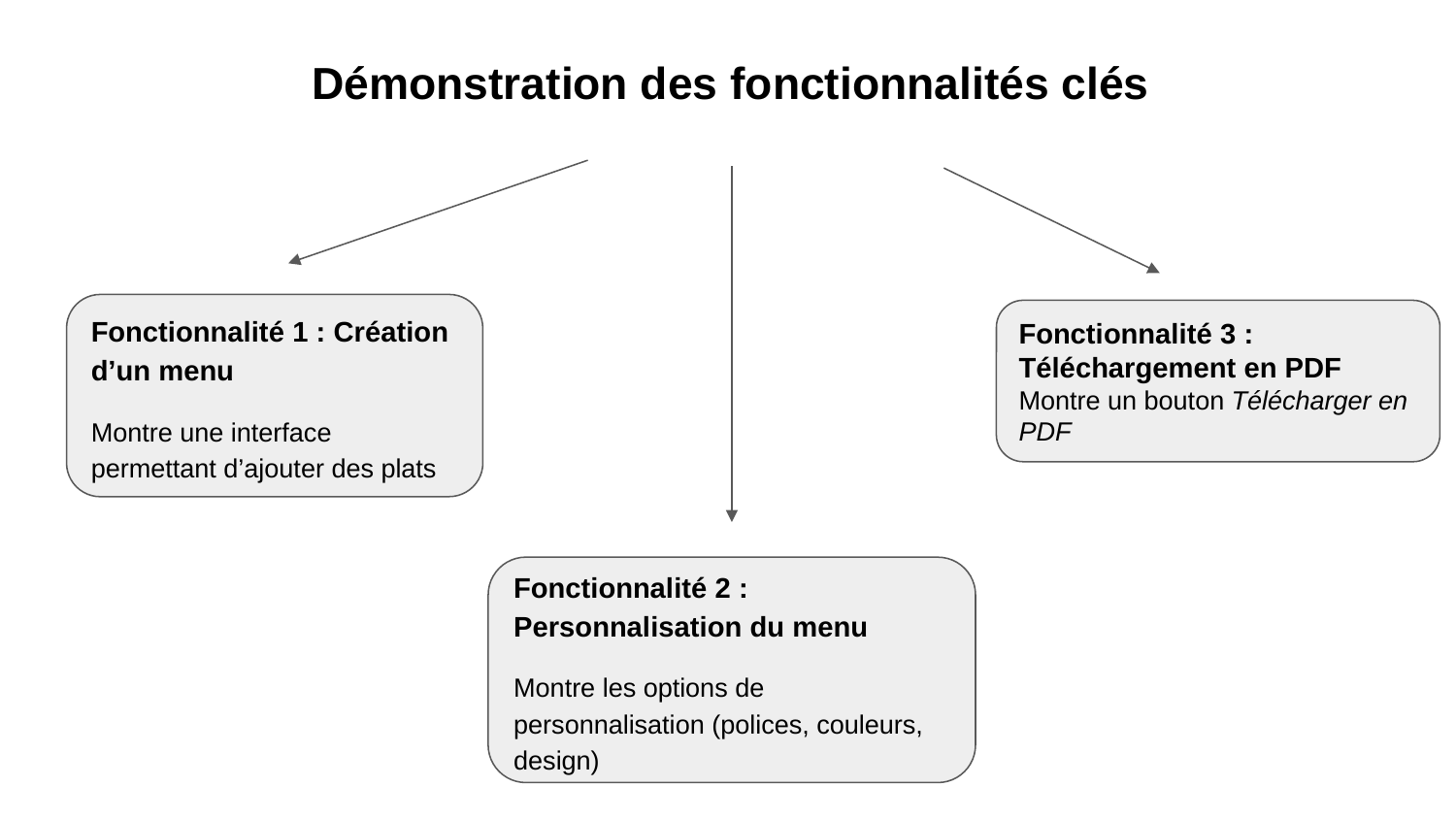

# Démonstration des fonctionnalités clés
Fonctionnalité 1 : Création d’un menu
Montre une interface permettant d’ajouter des plats
Fonctionnalité 3 : Téléchargement en PDF
Montre un bouton Télécharger en PDF
Fonctionnalité 2 : Personnalisation du menu
Montre les options de personnalisation (polices, couleurs, design)